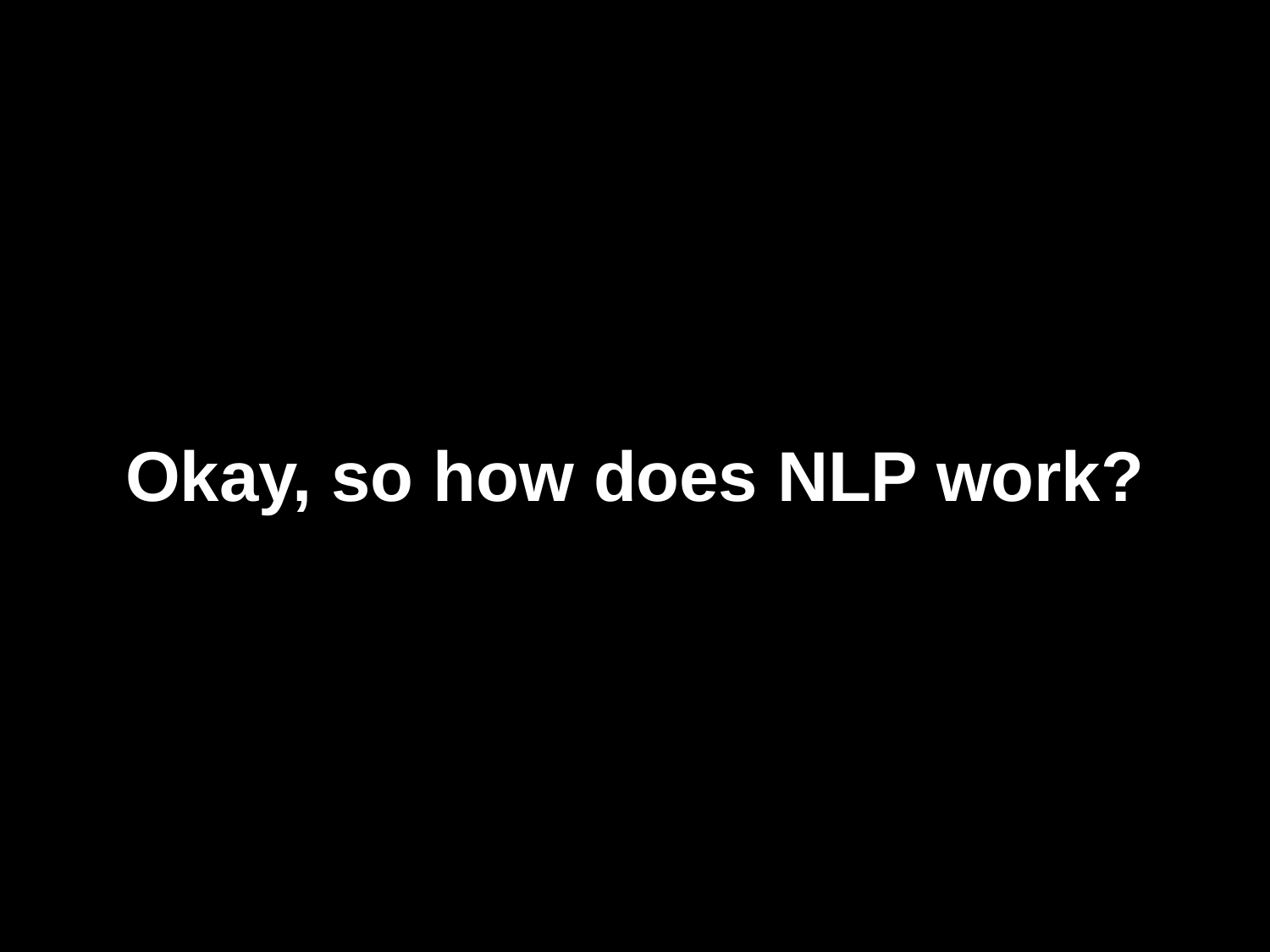

# Okay, so how does NLP work?